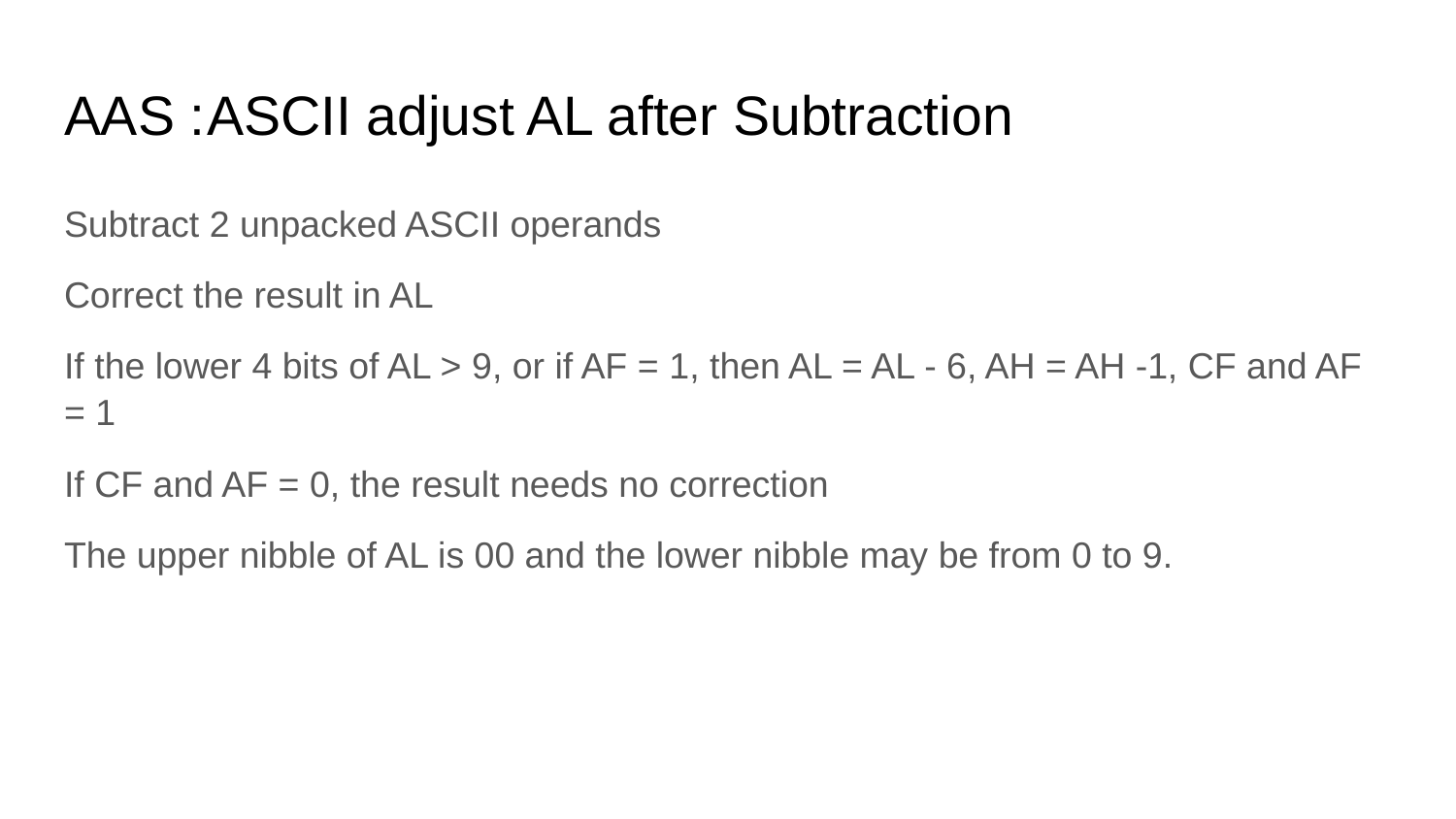

# AAS :	ASCII adjust AL after Subtraction
Subtract 2 unpacked ASCII operands
Correct the result in AL
If the lower 4 bits of AL > 9, or if AF = 1, then AL = AL - 6, AH = AH -1, CF and AF = 1
If CF and AF = 0, the result needs no correction
The upper nibble of AL is 00 and the lower nibble may be from 0 to 9.